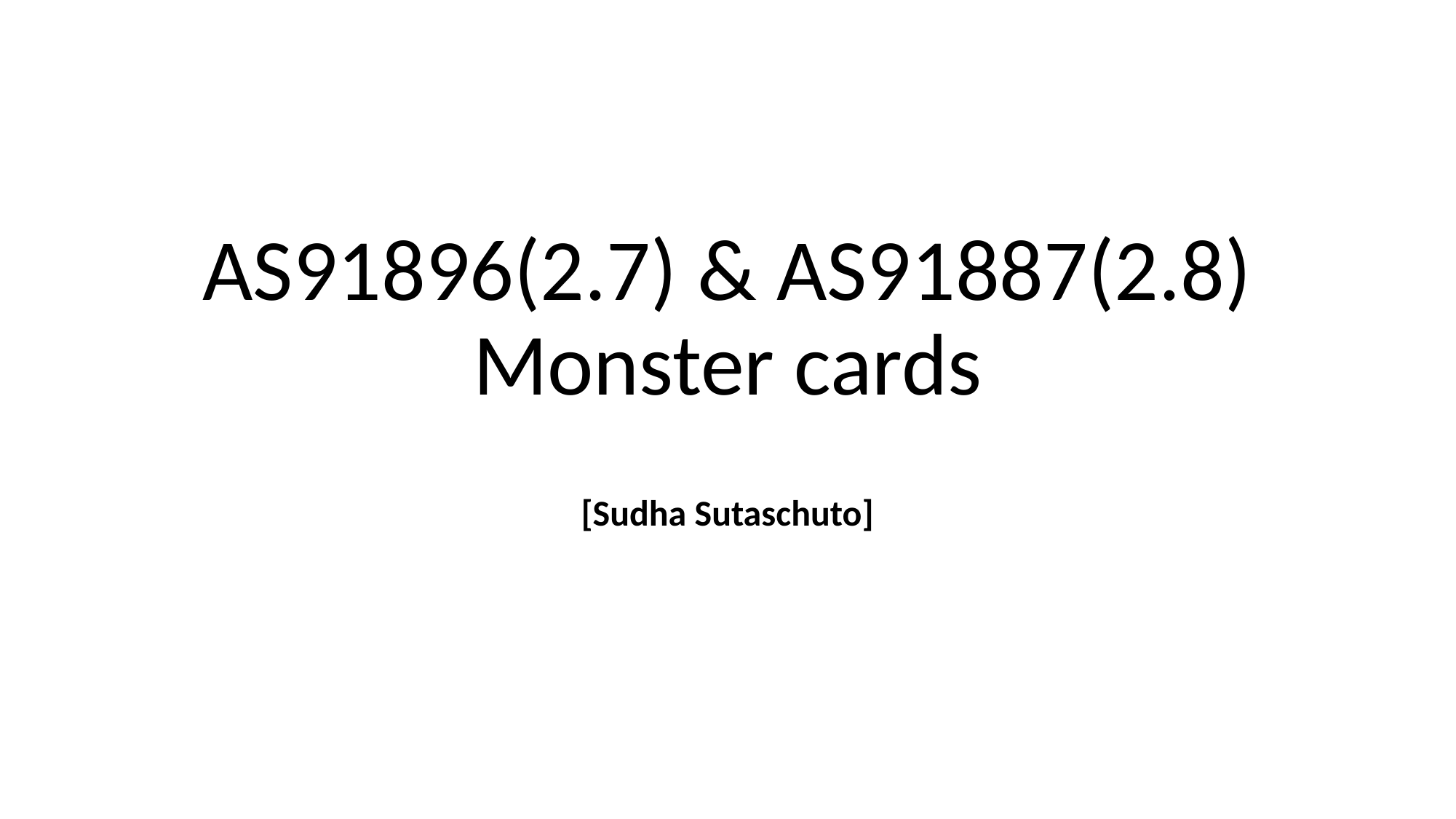

# AS91896(2.7) & AS91887(2.8) Monster cards

[Sudha Sutaschuto]